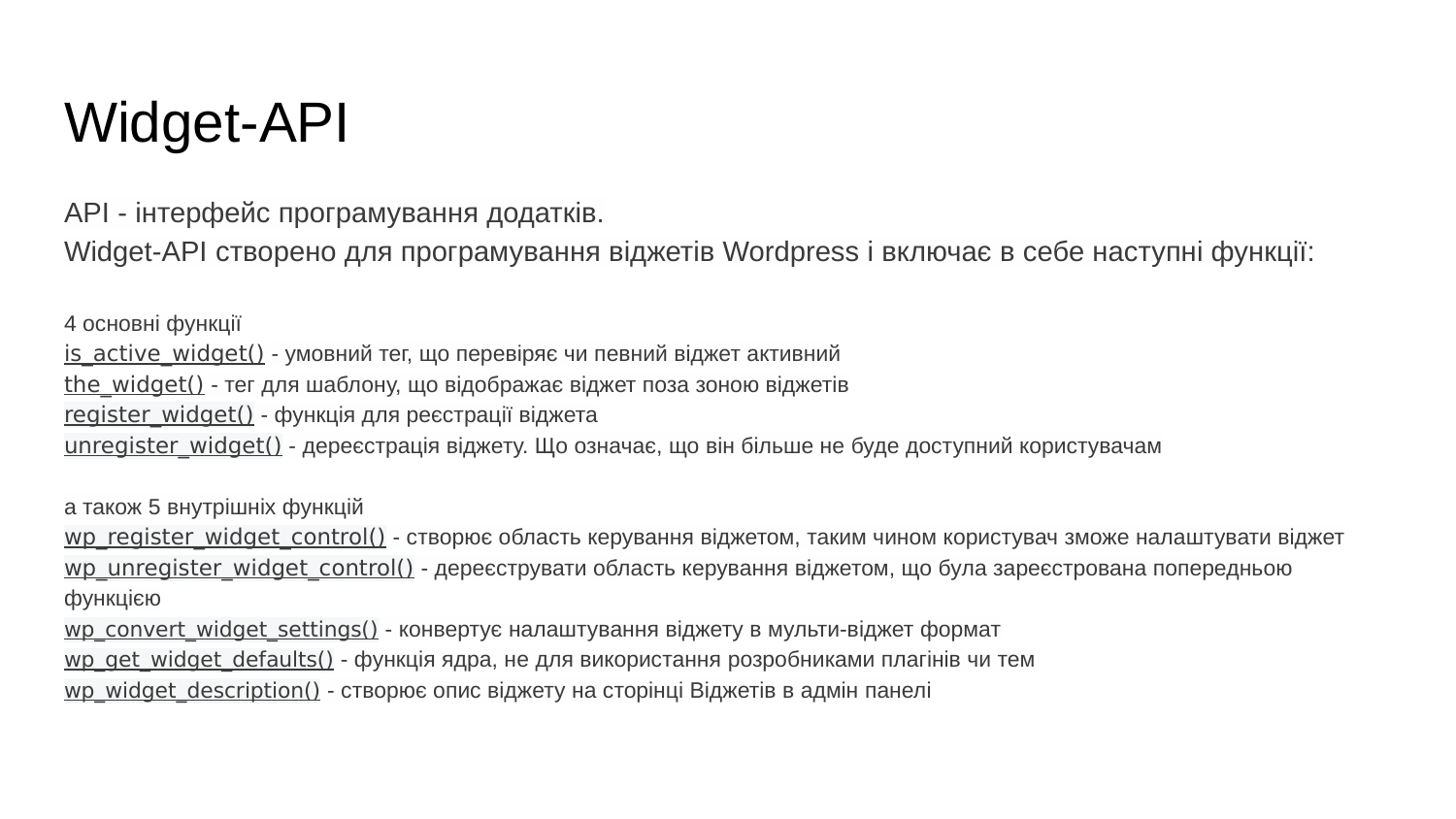

# Widget-API
API - інтерфейс програмування додатків.
Widget-API створено для програмування віджетів Wordpress і включає в себе наступні функції:

4 основні функції
is_active_widget() - умовний тег, що перевіряє чи певний віджет активний
the_widget() - тег для шаблону, що відображає віджет поза зоною віджетів
register_widget() - функція для реєстрації віджета
unregister_widget() - дереєстрація віджету. Що означає, що він більше не буде доступний користувачам

а також 5 внутрішніх функцій
wp_register_widget_control() - створює область керування віджетом, таким чином користувач зможе налаштувати віджет
wp_unregister_widget_control() - дереєструвати область керування віджетом, що була зареєстрована попередньою функцією
wp_convert_widget_settings() - конвертує налаштування віджету в мульти-віджет формат
wp_get_widget_defaults() - функція ядра, не для використання розробниками плагінів чи тем
wp_widget_description() - створює опис віджету на сторінці Віджетів в адмін панелі